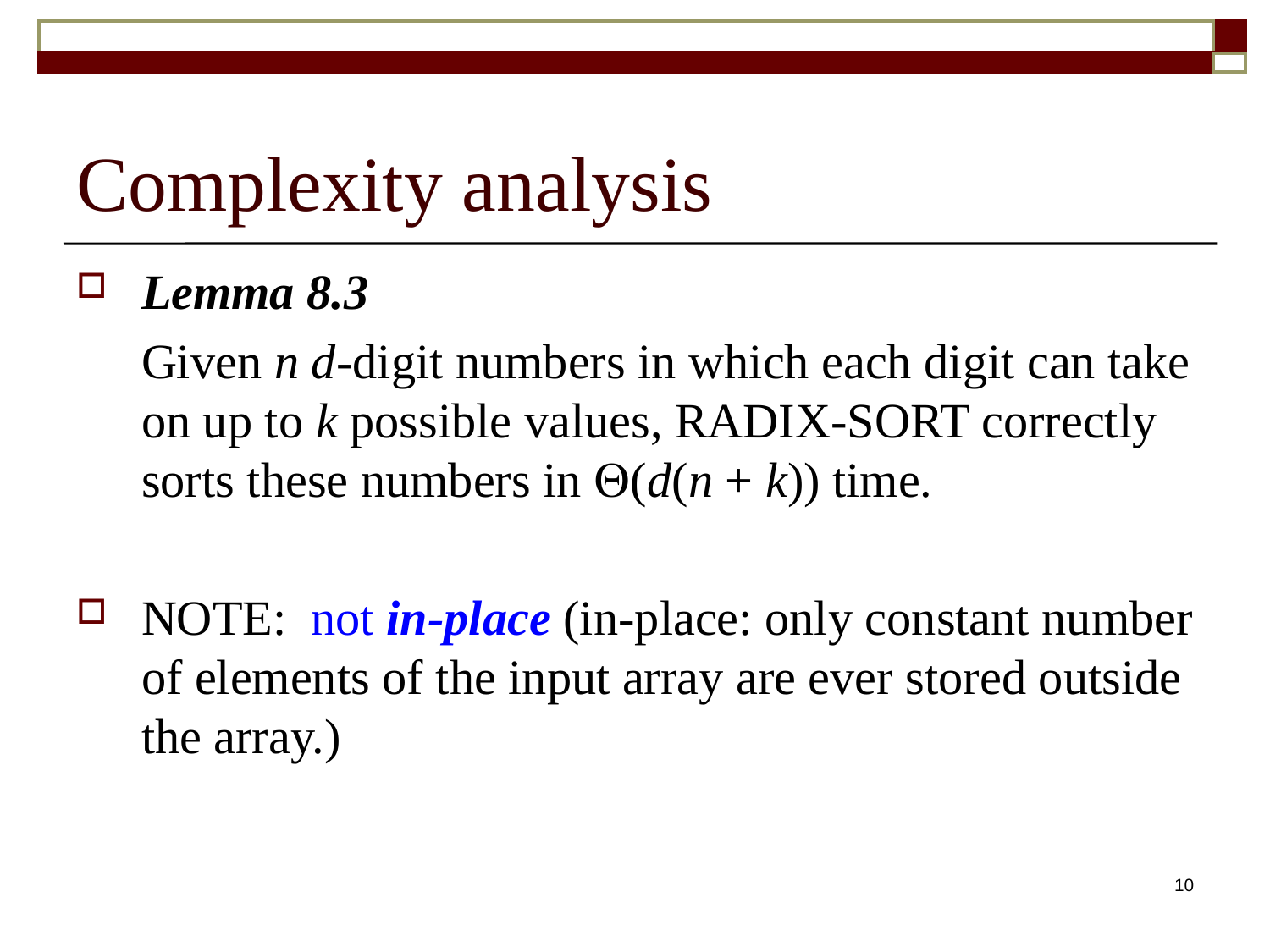

# Complexity analysis
Lemma 8.3
	Given n d-digit numbers in which each digit can take on up to k possible values, RADIX-SORT correctly sorts these numbers in Θ(d(n + k)) time.

NOTE:  not in-place (in-place: only constant number of elements of the input array are ever stored outside the array.)

10